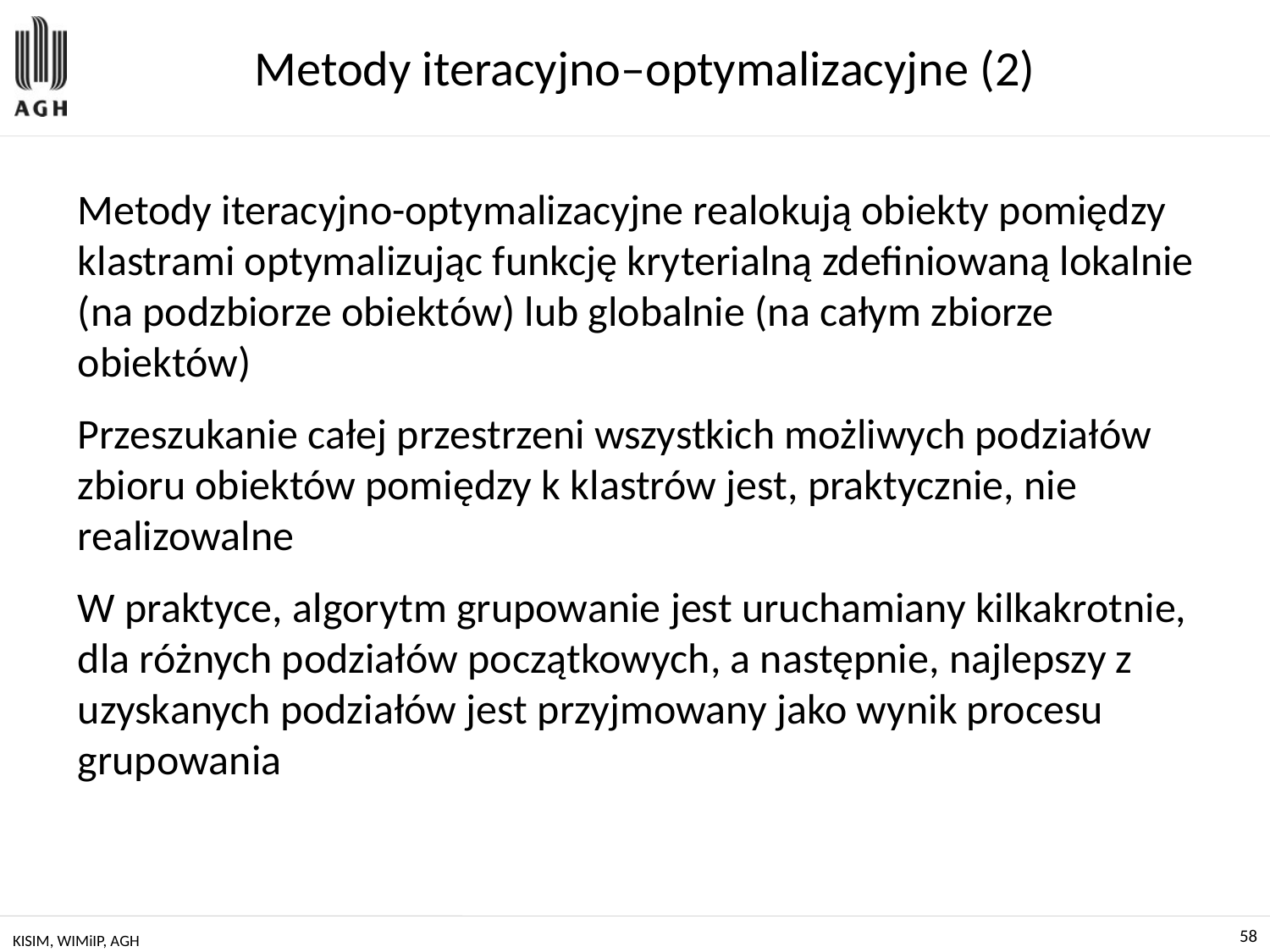

# Metody iteracyjno–optymalizacyjne (2)
Metody iteracyjno-optymalizacyjne realokują obiekty pomiędzy klastrami optymalizując funkcję kryterialną zdefiniowaną lokalnie (na podzbiorze obiektów) lub globalnie (na całym zbiorze obiektów)
Przeszukanie całej przestrzeni wszystkich możliwych podziałów zbioru obiektów pomiędzy k klastrów jest, praktycznie, nie realizowalne
W praktyce, algorytm grupowanie jest uruchamiany kilkakrotnie, dla różnych podziałów początkowych, a następnie, najlepszy z uzyskanych podziałów jest przyjmowany jako wynik procesu grupowania
KISIM, WIMiIP, AGH